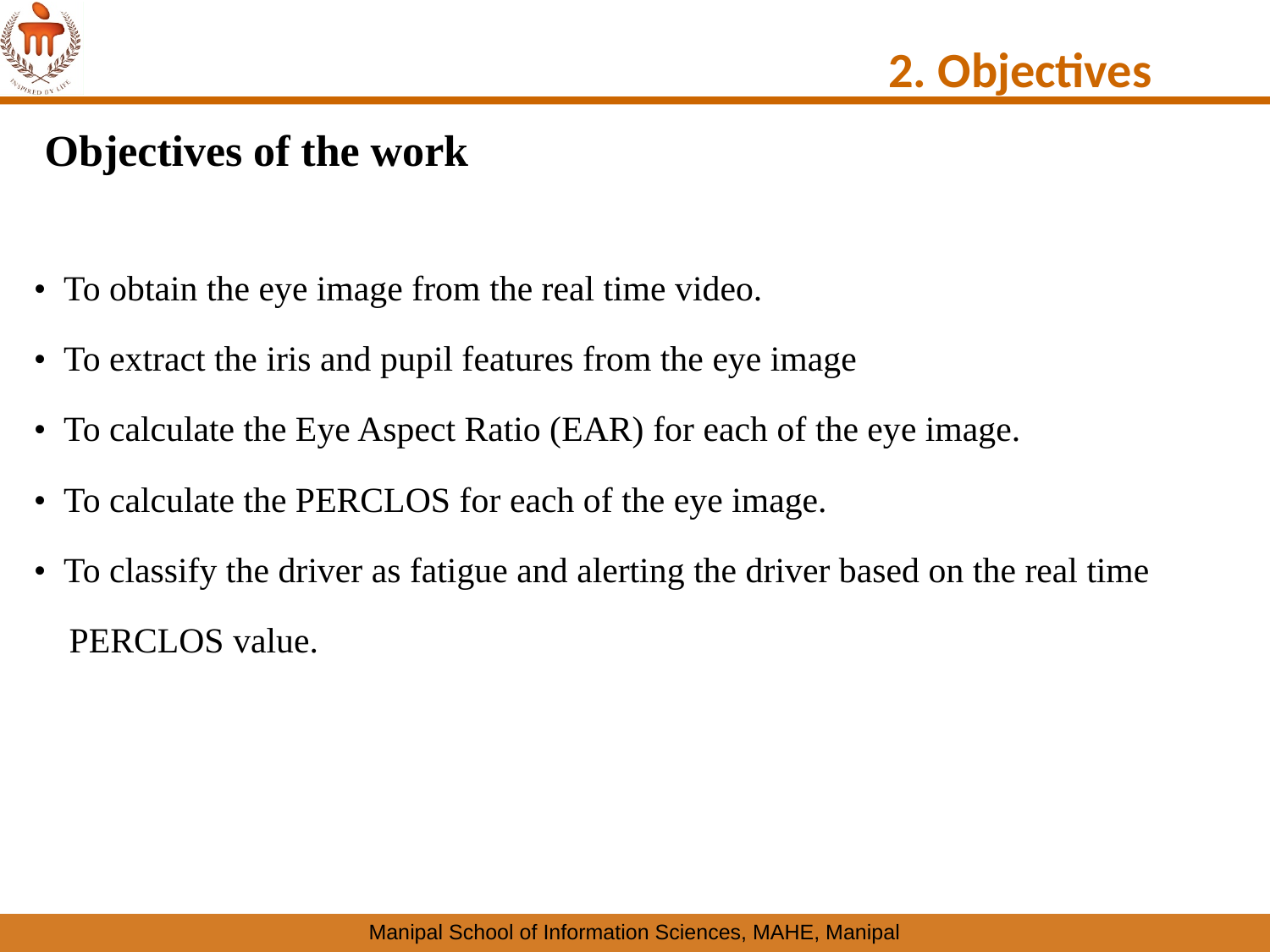

# 2. Objectives
 Objectives of the work

•  To obtain the eye image from the real time video.
•  To extract the iris and pupil features from the eye image
•  To calculate the Eye Aspect Ratio (EAR) for each of the eye image.
•  To calculate the PERCLOS for each of the eye image.
•  To classify the driver as fatigue and alerting the driver based on the real time
    PERCLOS value.
4